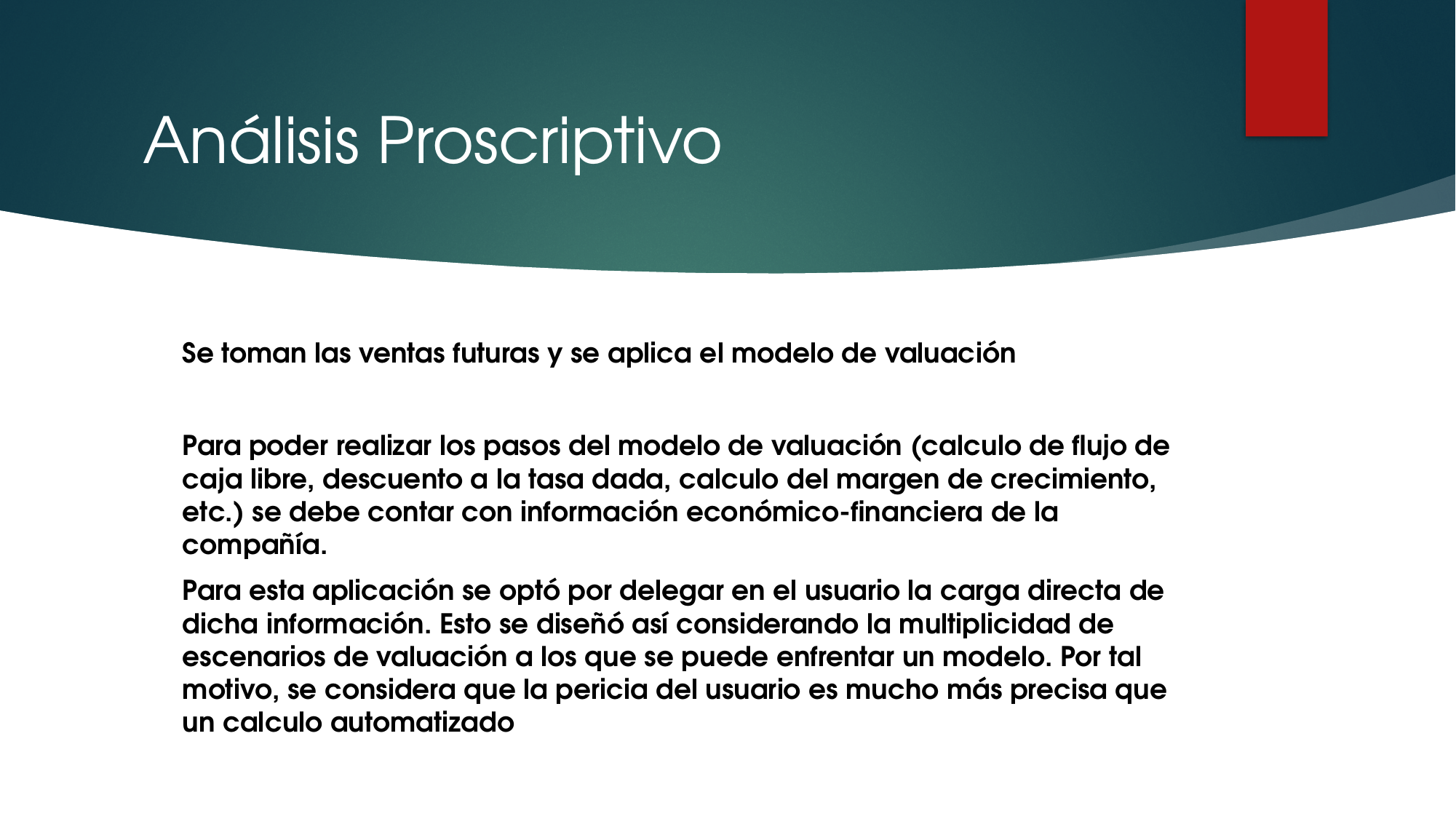

# Análisis Proscriptivo

Se toman las ventas futuras y se aplica el modelo de valuación

Para poder realizar los pasos del modelo de valuación (calculo de flujo de caja libre, descuento a la tasa dada, calculo del margen de crecimiento, etc.) se debe contar con información económico-financiera de la compañía.
Para esta aplicación se optó por delegar en el usuario la carga directa de dicha información. Esto se diseñó así considerando la multiplicidad de escenarios de valuación a los que se puede enfrentar un modelo. Por tal motivo, se considera que la pericia del usuario es mucho más precisa que un calculo automatizado